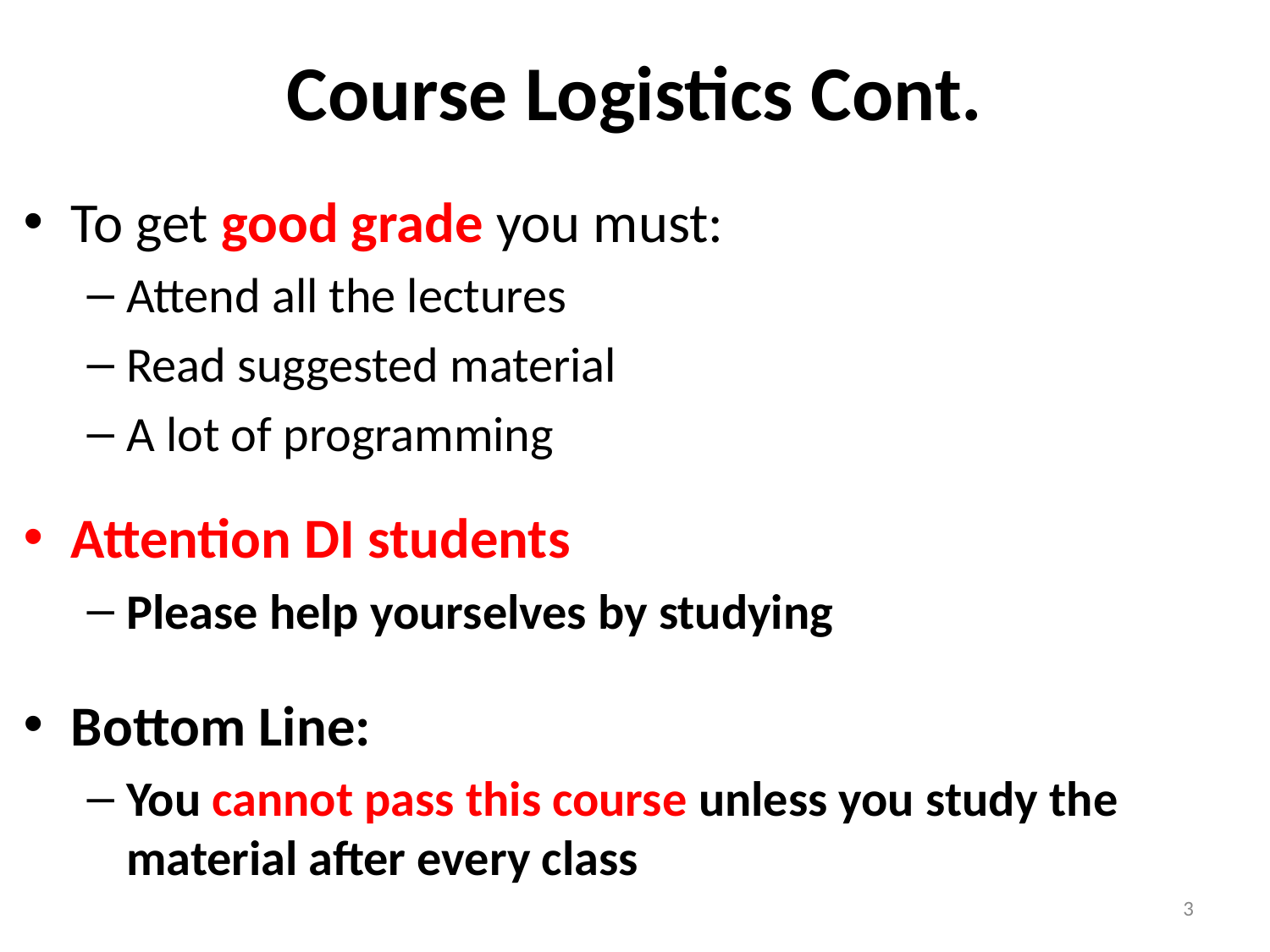

# Course Logistics Cont.
To get good grade you must:
Attend all the lectures
Read suggested material
A lot of programming

Attention DI students
Please help yourselves by studying

Bottom Line:
You cannot pass this course unless you study the material after every class
3